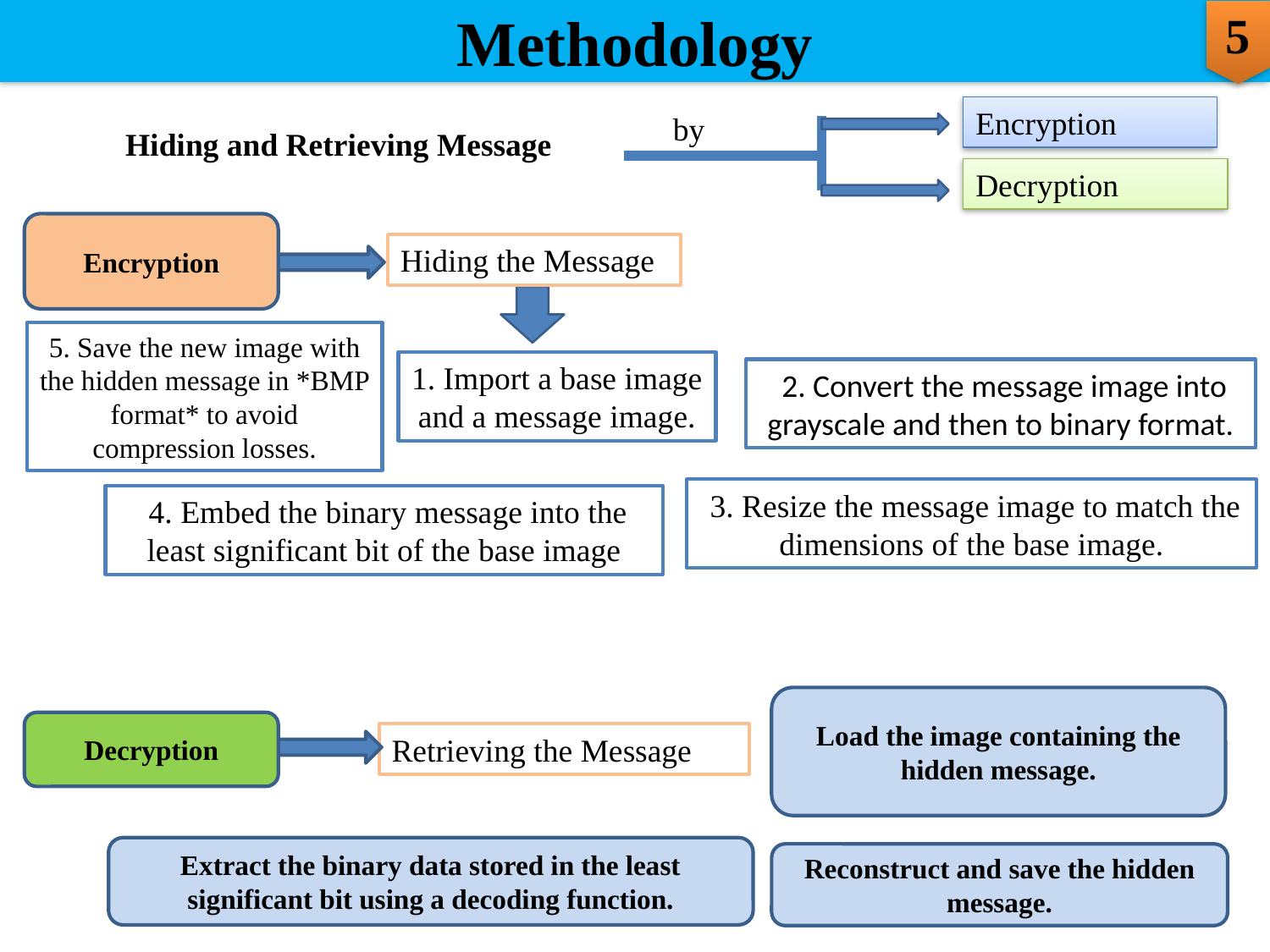

Methodology
5
Encryption
 by

Hiding and Retrieving Message

Decryption

Encryption
Hiding the Message

5. Save the new image with the hidden message in *BMP format* to avoid compression losses.
1. Import a base image and a message image.
 2. Convert the message image into grayscale and then to binary format.
 3. Resize the message image to match the dimensions of the base image.
 4. Embed the binary message into the least significant bit of the base image
Load the image containing the hidden message.
Decryption
Retrieving the Message

Extract the binary data stored in the least significant bit using a decoding function.
Reconstruct and save the hidden message.